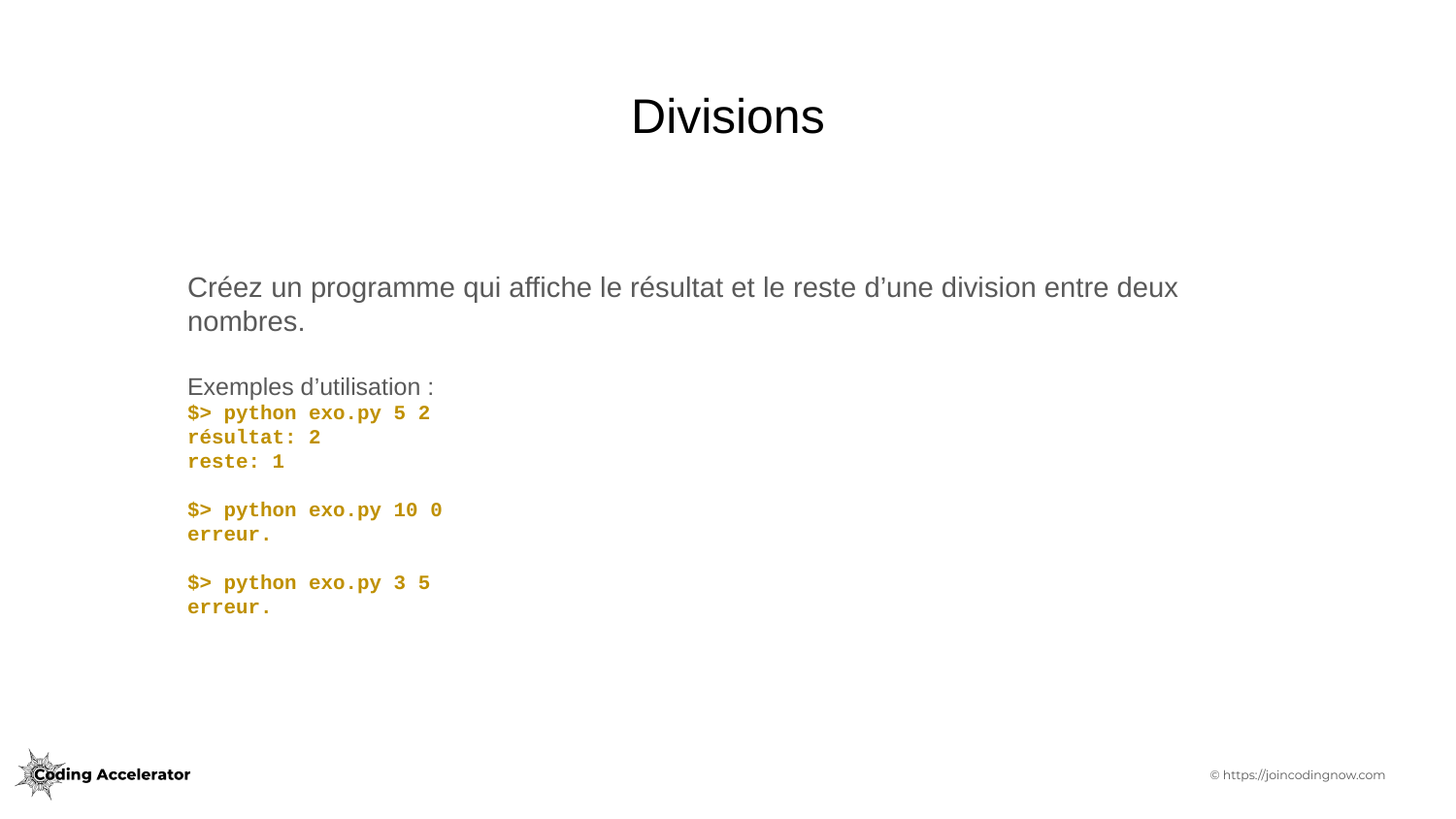

# Divisions
Créez un programme qui affiche le résultat et le reste d’une division entre deux nombres.
Exemples d’utilisation :
$> python exo.py 5 2
résultat: 2
reste: 1
$> python exo.py 10 0
erreur.
$> python exo.py 3 5
erreur.